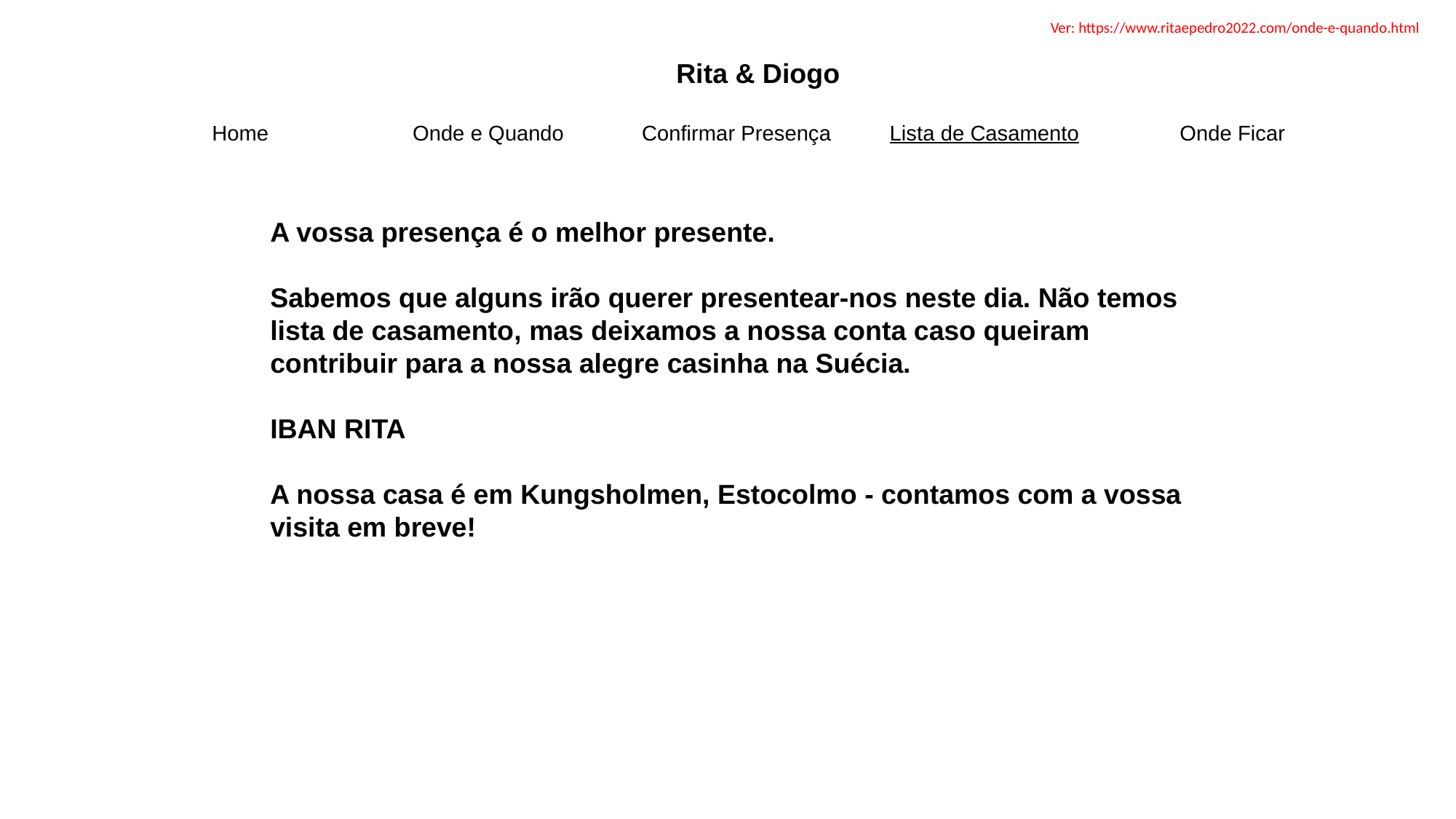

Ver: https://www.ritaepedro2022.com/onde-e-quando.html
Rita & Diogo
| Home | Onde e Quando | Confirmar Presença | Lista de Casamento | Onde Ficar |
| --- | --- | --- | --- | --- |
A vossa presença é o melhor presente.

Sabemos que alguns irão querer presentear-nos neste dia. Não temos lista de casamento, mas deixamos a nossa conta caso queiram contribuir para a nossa alegre casinha na Suécia.

IBAN RITA

A nossa casa é em Kungsholmen, Estocolmo - contamos com a vossa visita em breve!